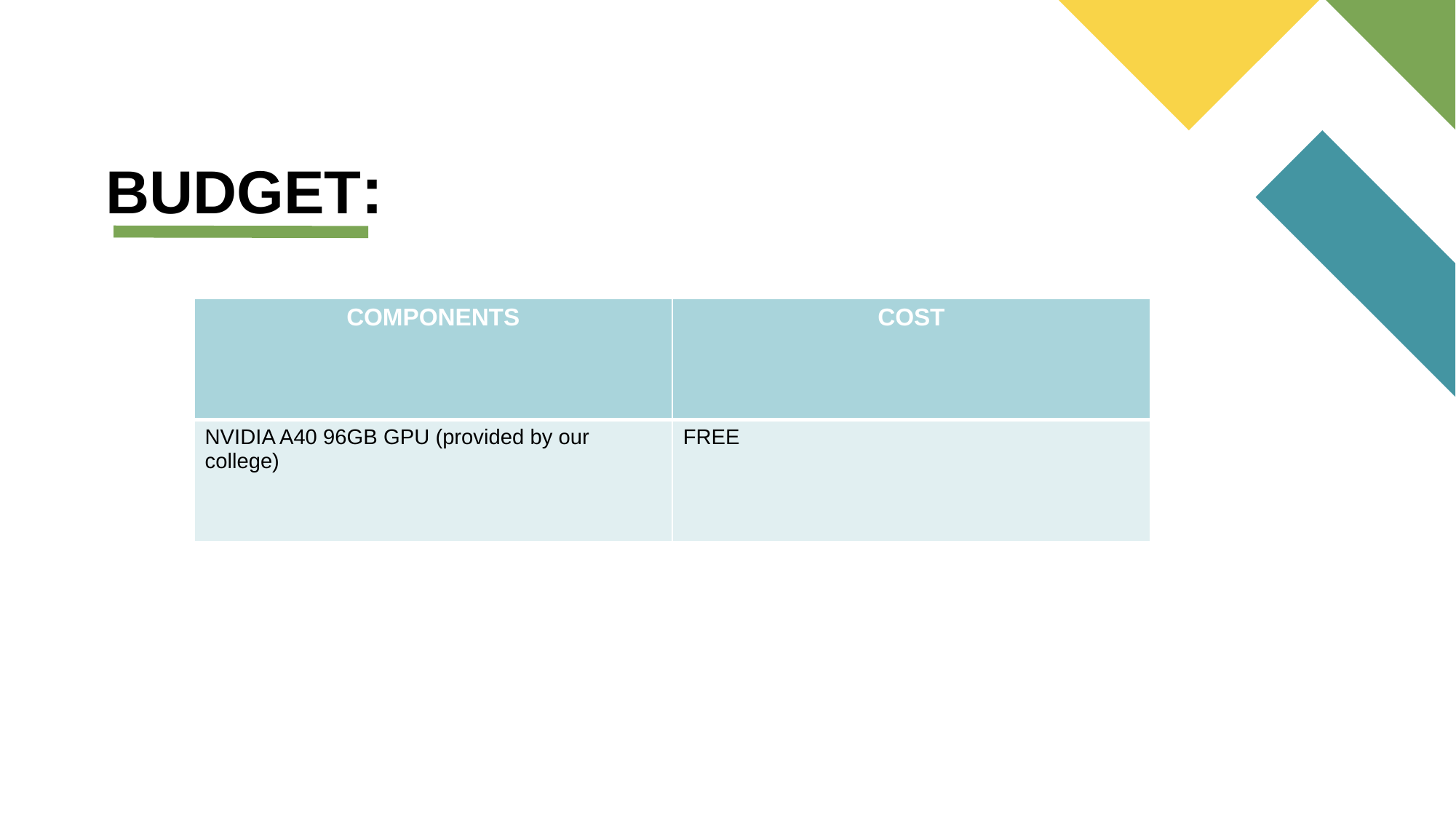

# BUDGET:
| COMPONENTS | COST |
| --- | --- |
| NVIDIA A40 96GB GPU (provided by our college) | FREE |